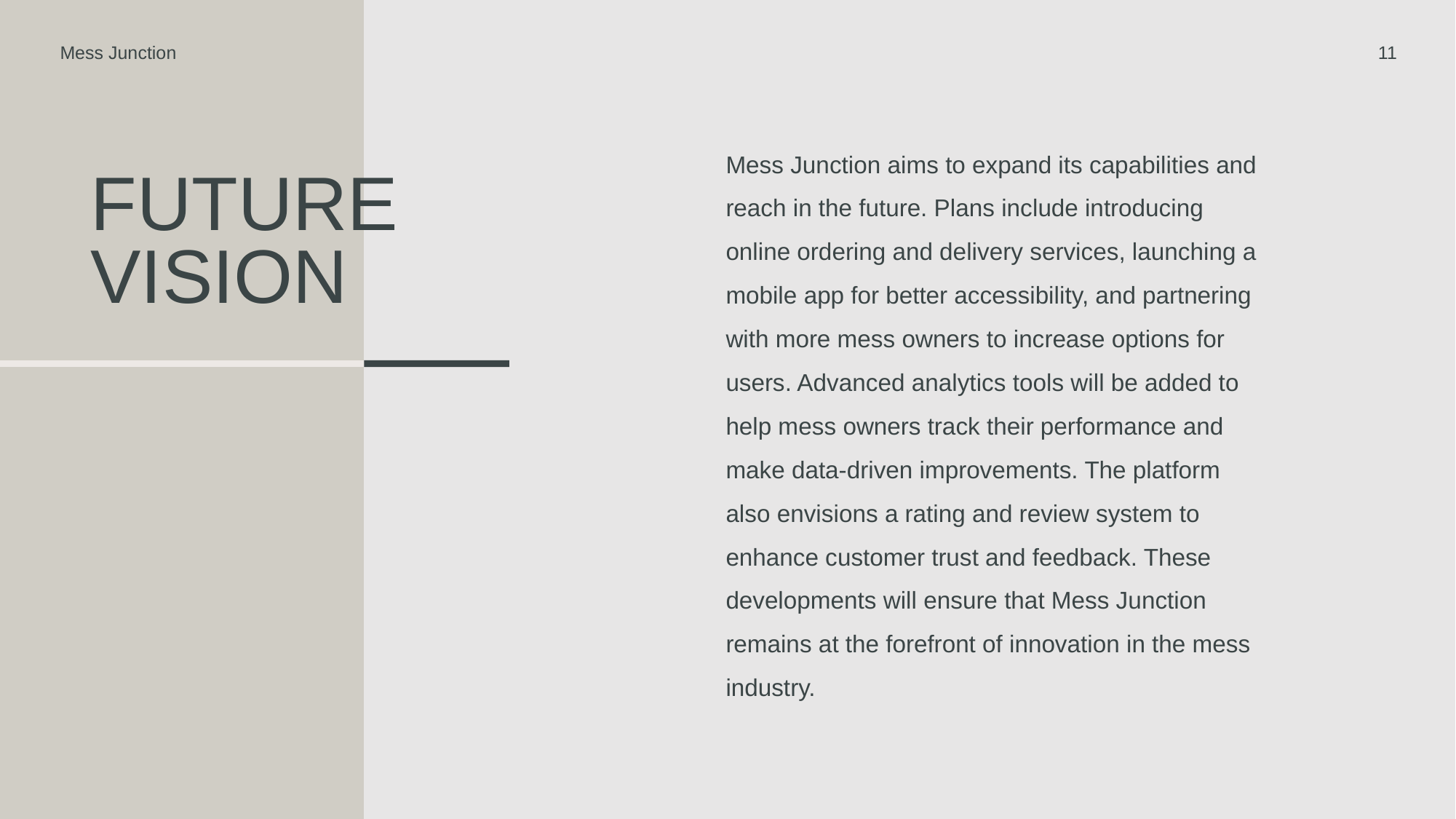

Mess Junction
11
Mess Junction aims to expand its capabilities and reach in the future. Plans include introducing online ordering and delivery services, launching a mobile app for better accessibility, and partnering with more mess owners to increase options for users. Advanced analytics tools will be added to help mess owners track their performance and make data-driven improvements. The platform also envisions a rating and review system to enhance customer trust and feedback. These developments will ensure that Mess Junction remains at the forefront of innovation in the mess industry.

# Future vision